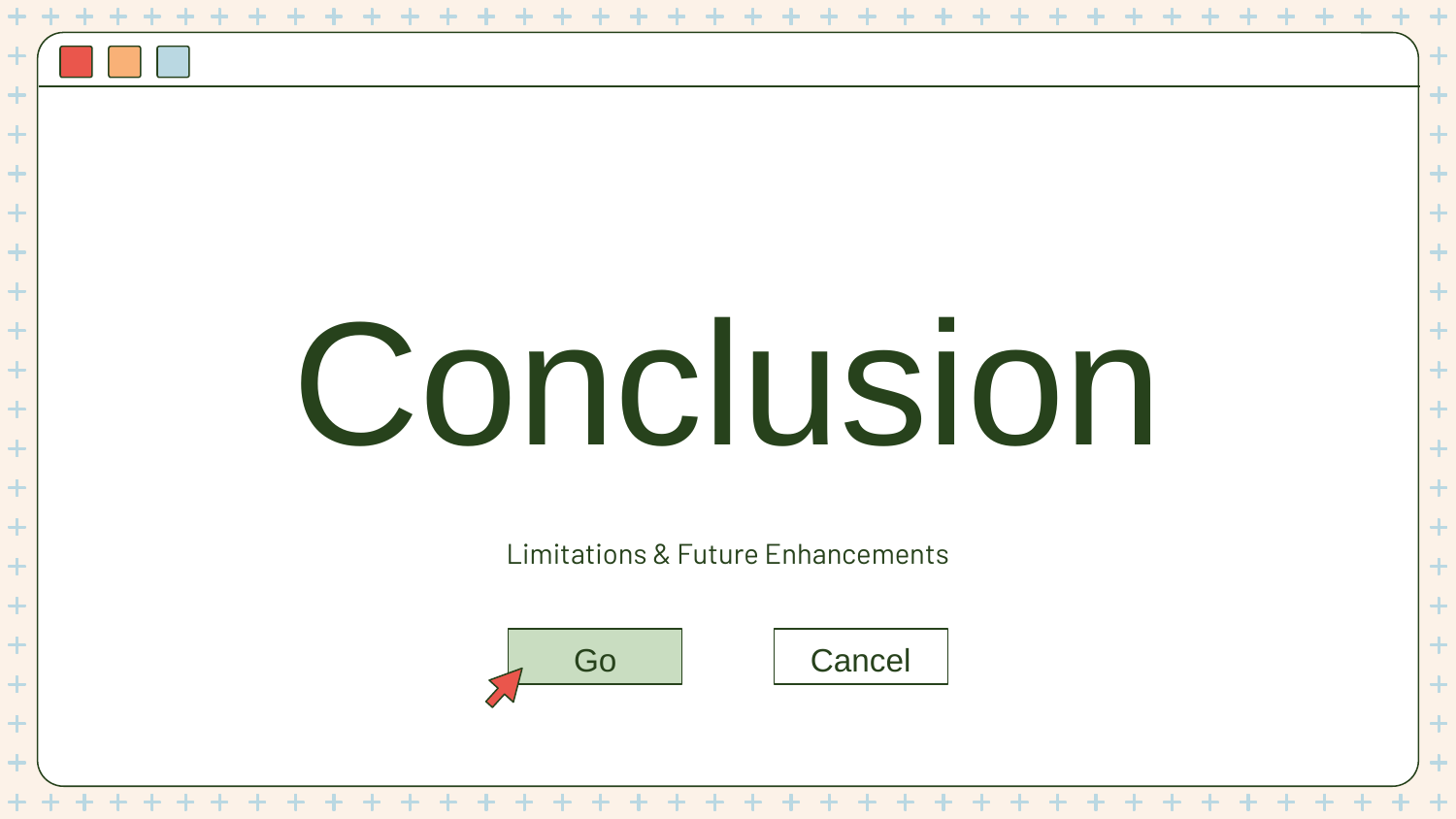

# Conclusion
Limitations & Future Enhancements
Go
Cancel